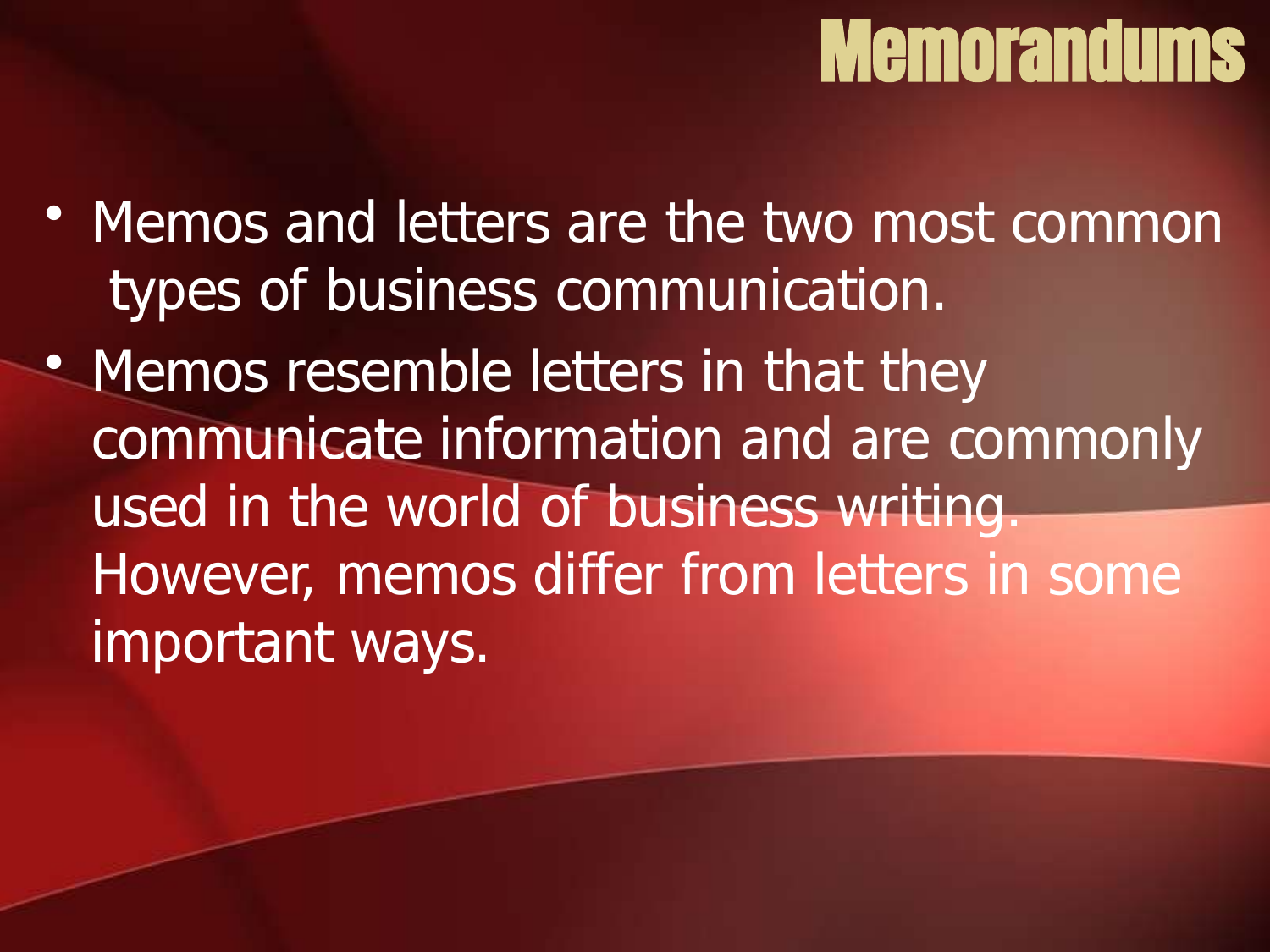

# Memorandums
Memos and letters are the two most common  types of business communication.
Memos resemble letters in that they  communicate information and are commonly  used in the world of business writing.  However, memos differ from letters in some  important ways.